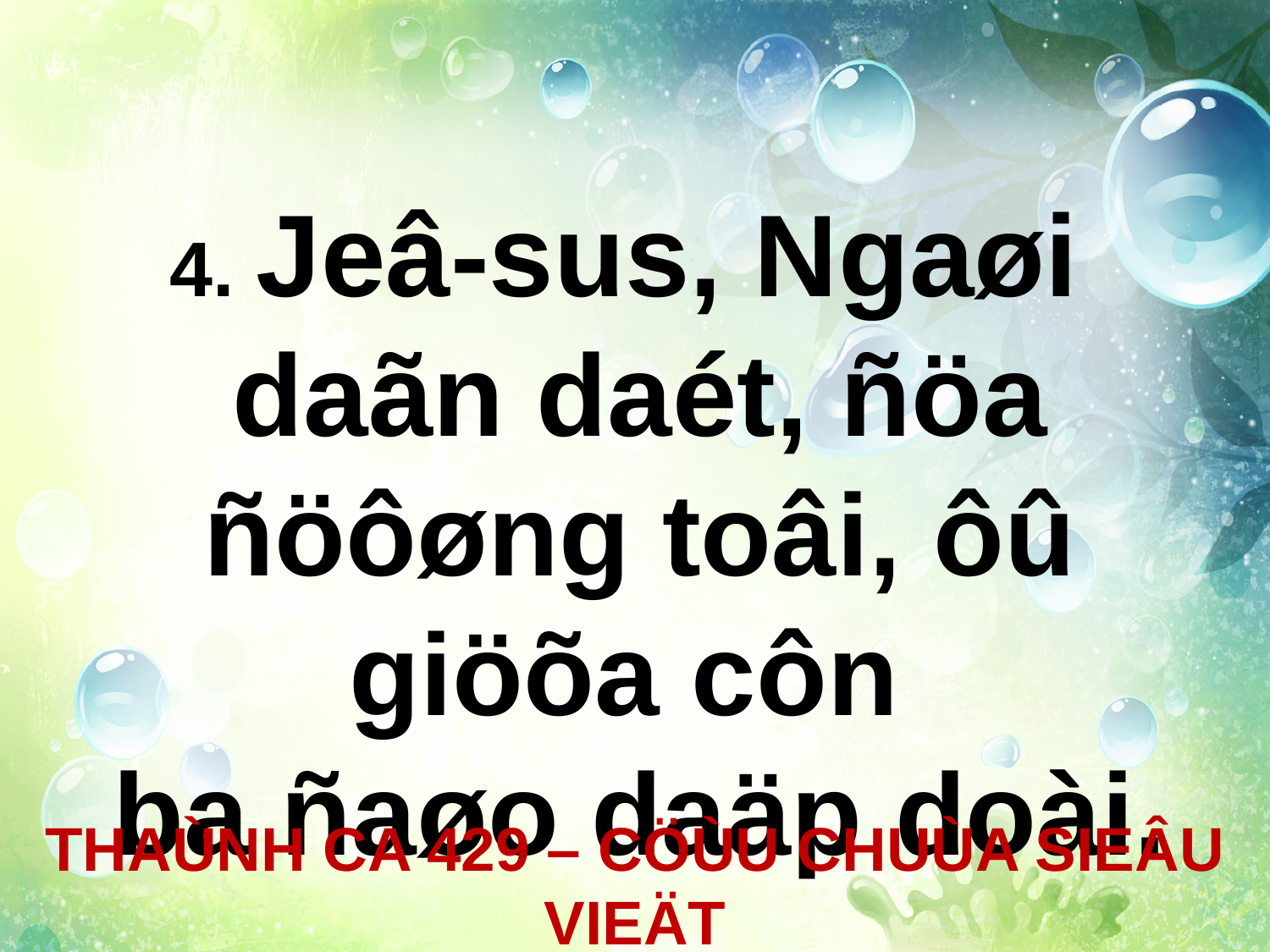

4. Jeâ-sus, Ngaøi
daãn daét, ñöa ñöôøng toâi, ôû giöõa côn
ba ñaøo daäp doài.
THAÙNH CA 429 – CÖÙU CHUÙA SIEÂU VIEÄT